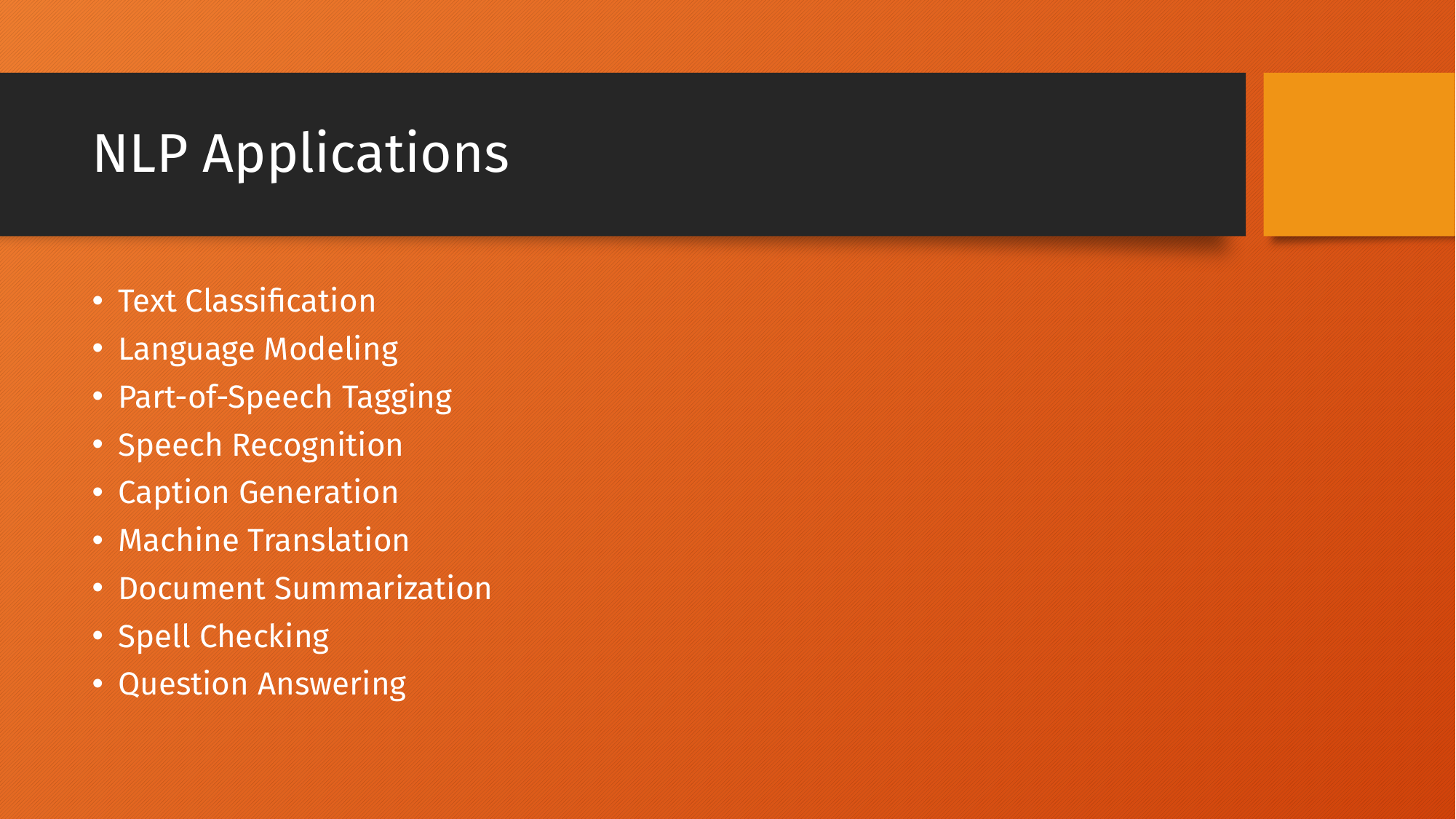

# NLP Applications
Text Classification
Language Modeling
Part-of-Speech Tagging
Speech Recognition
Caption Generation
Machine Translation
Document Summarization
Spell Checking
Question Answering